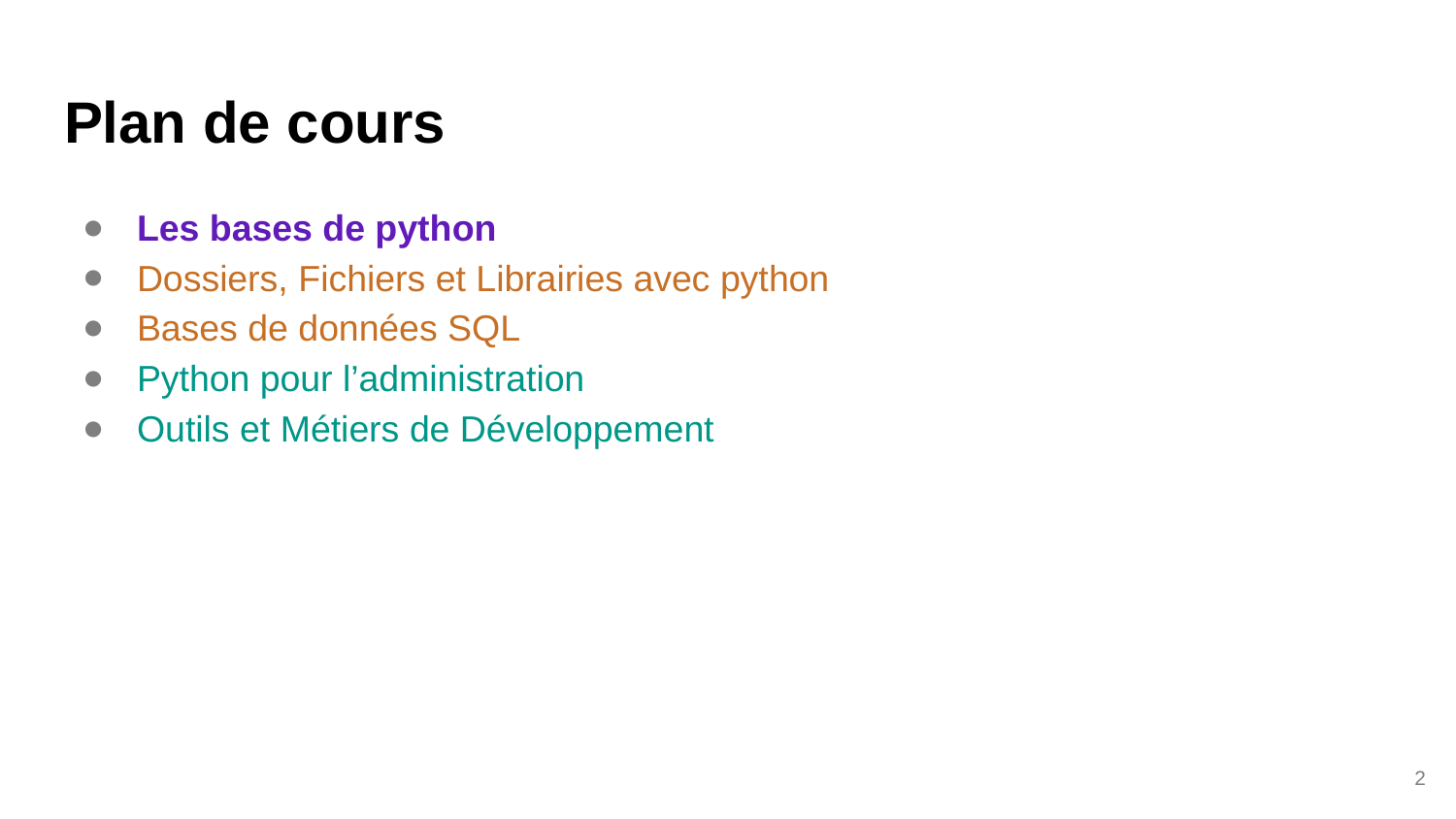

# Plan de cours
Les bases de python
Dossiers, Fichiers et Librairies avec python
Bases de données SQL
Python pour l’administration
Outils et Métiers de Développement

2